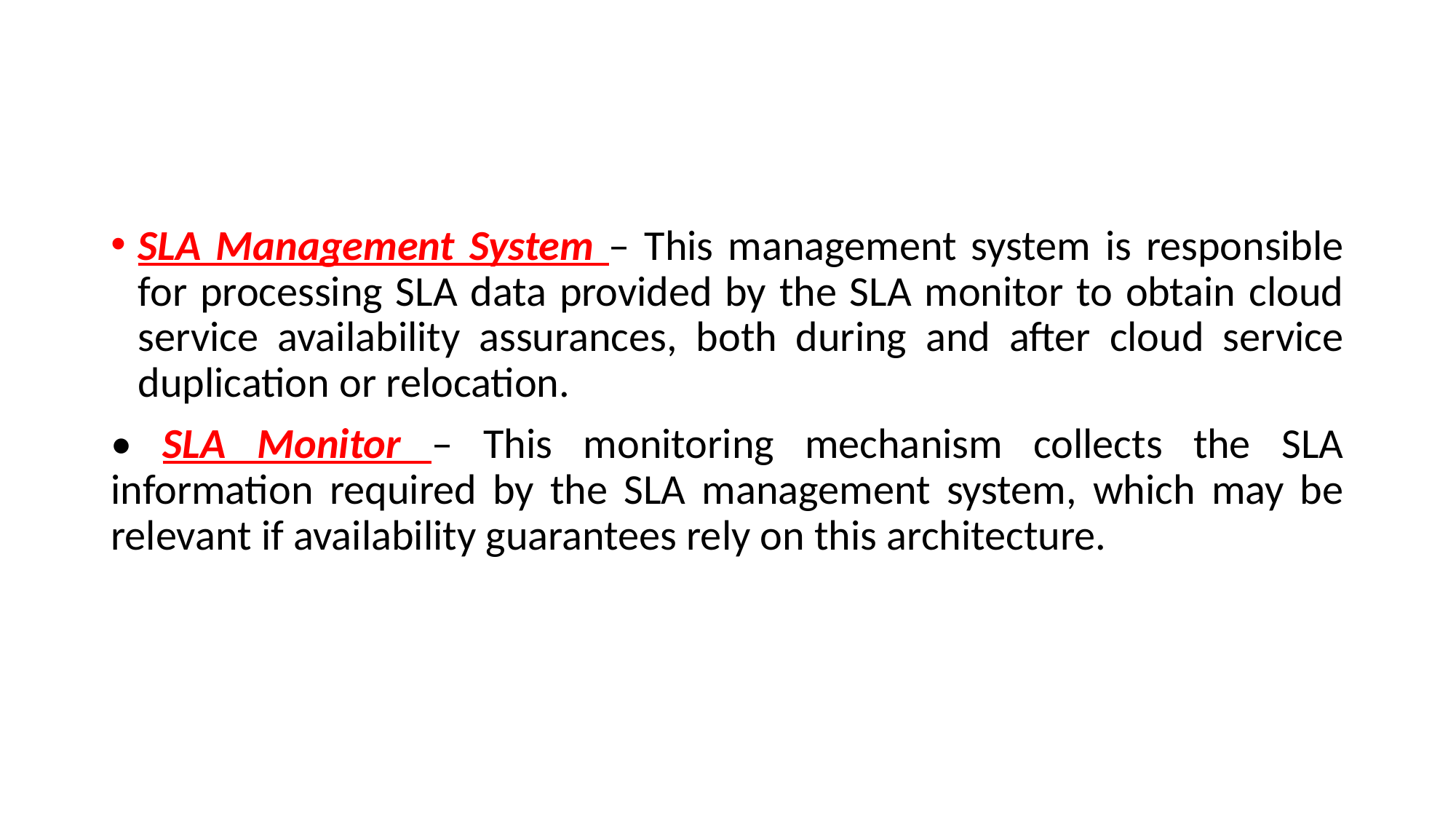

#
SLA Management System – This management system is responsible for processing SLA data provided by the SLA monitor to obtain cloud service availability assurances, both during and after cloud service duplication or relocation.
• SLA Monitor – This monitoring mechanism collects the SLA information required by the SLA management system, which may be relevant if availability guarantees rely on this architecture.